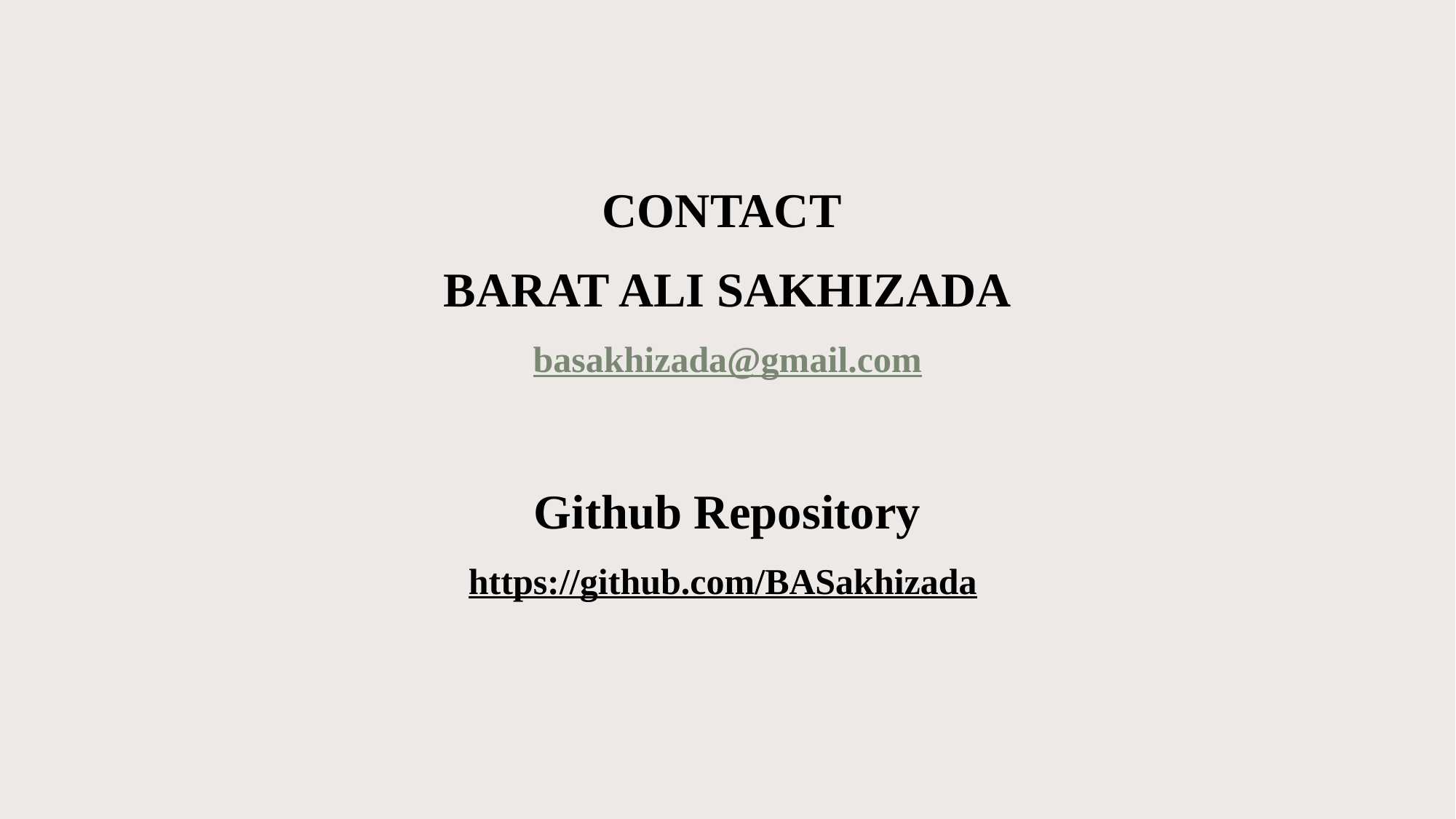

CONTACT
BARAT ALI SAKHIZADA
basakhizada@gmail.com

Github Repository
https://github.com/BASakhizada